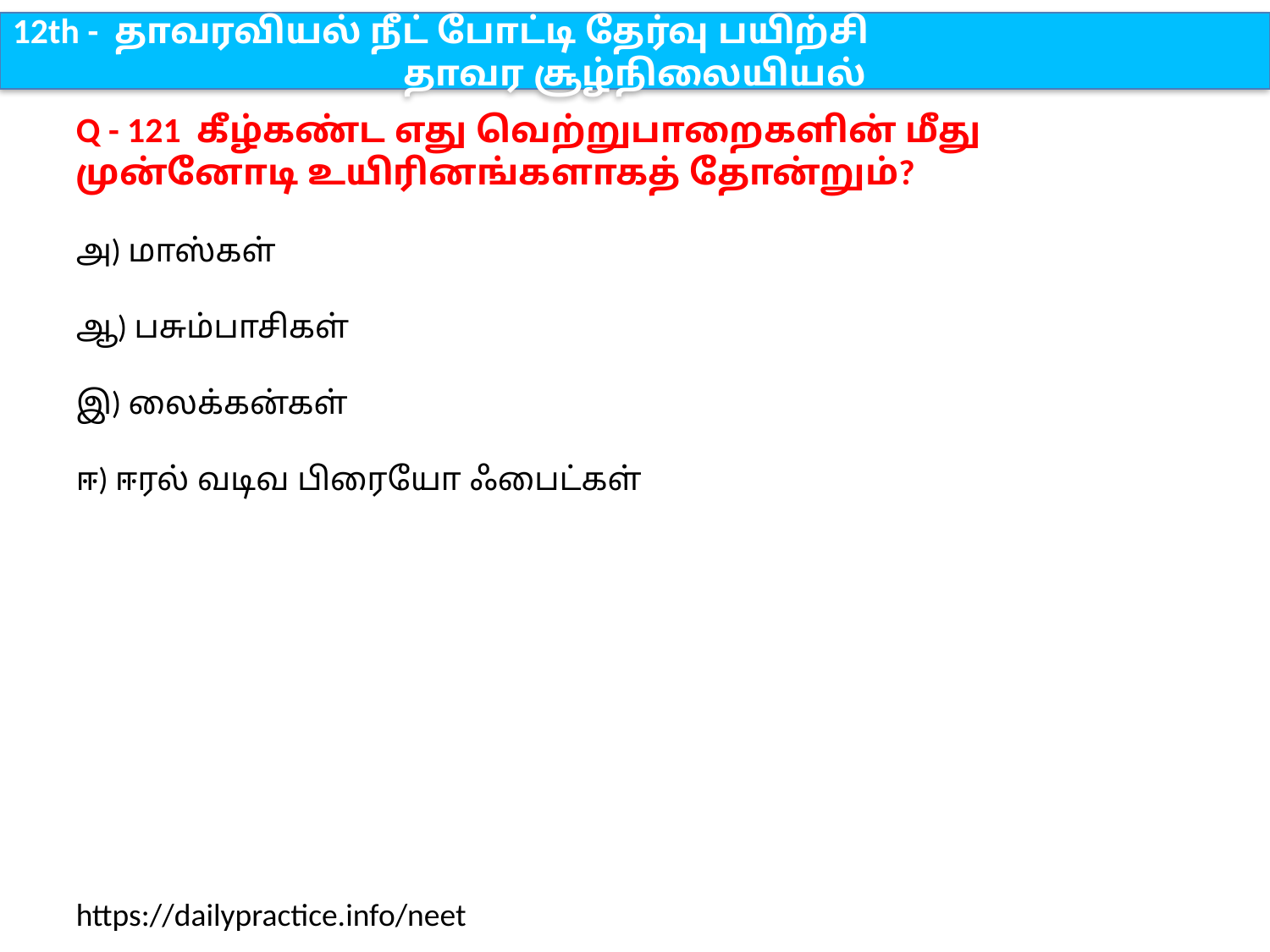

12th -  தாவரவியல் நீட் போட்டி தேர்வு பயிற்சி
தாவர சூழ்நிலையியல்

Q - 121  கீழ்கண்ட எது வெற்றுபாறைகளின் மீது முன்னோடி உயிரினங்களாகத் தோன்றும்?

அ) மாஸ்கள்

ஆ) பசும்பாசிகள்

இ) லைக்கன்கள்

ஈ) ஈரல் வடிவ பிரையோ ஃபைட்கள்
https://dailypractice.info/neet